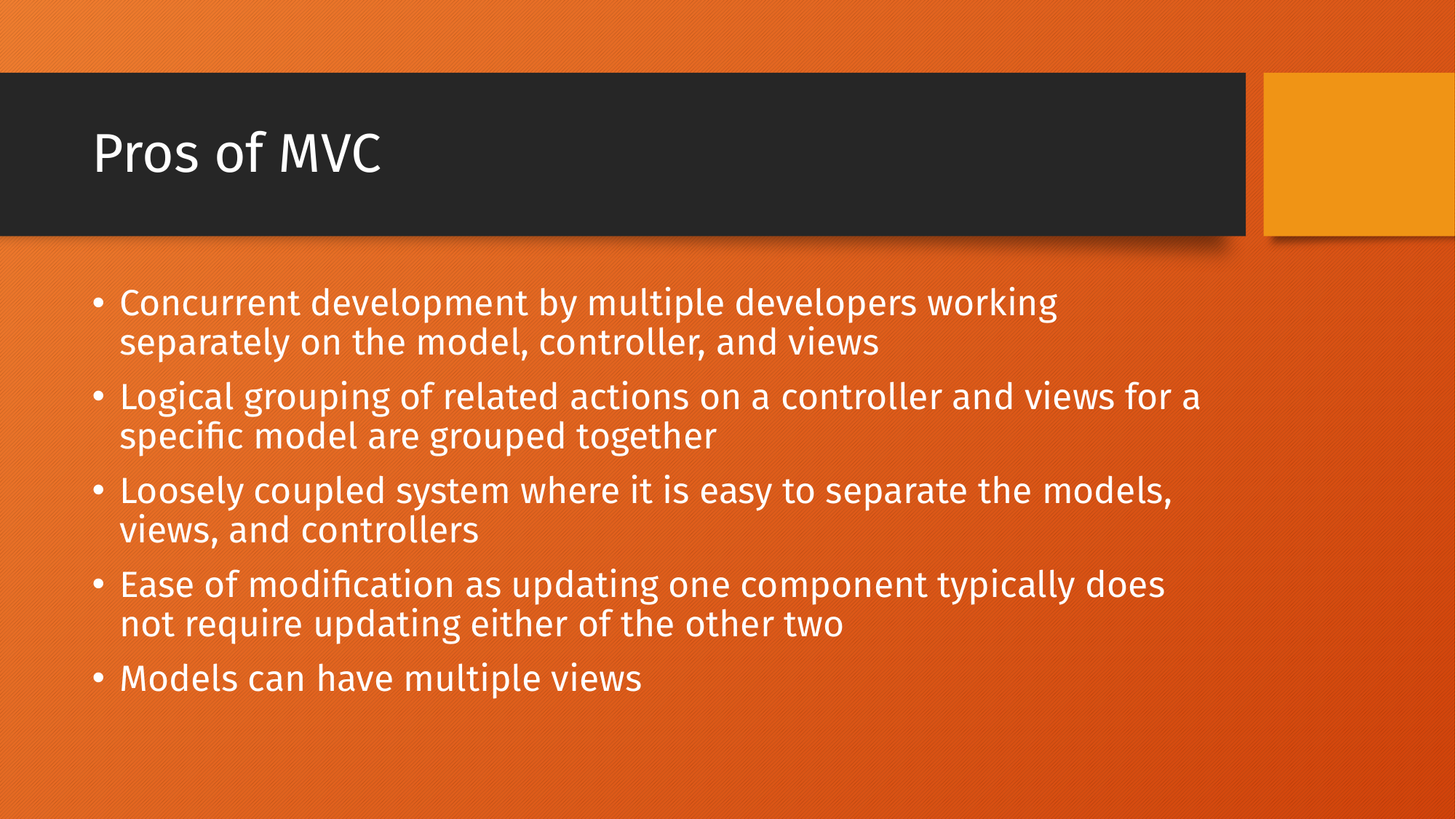

# Pros of MVC
Concurrent development by multiple developers working separately on the model, controller, and views
Logical grouping of related actions on a controller and views for a specific model are grouped together
Loosely coupled system where it is easy to separate the models, views, and controllers
Ease of modification as updating one component typically does not require updating either of the other two
Models can have multiple views